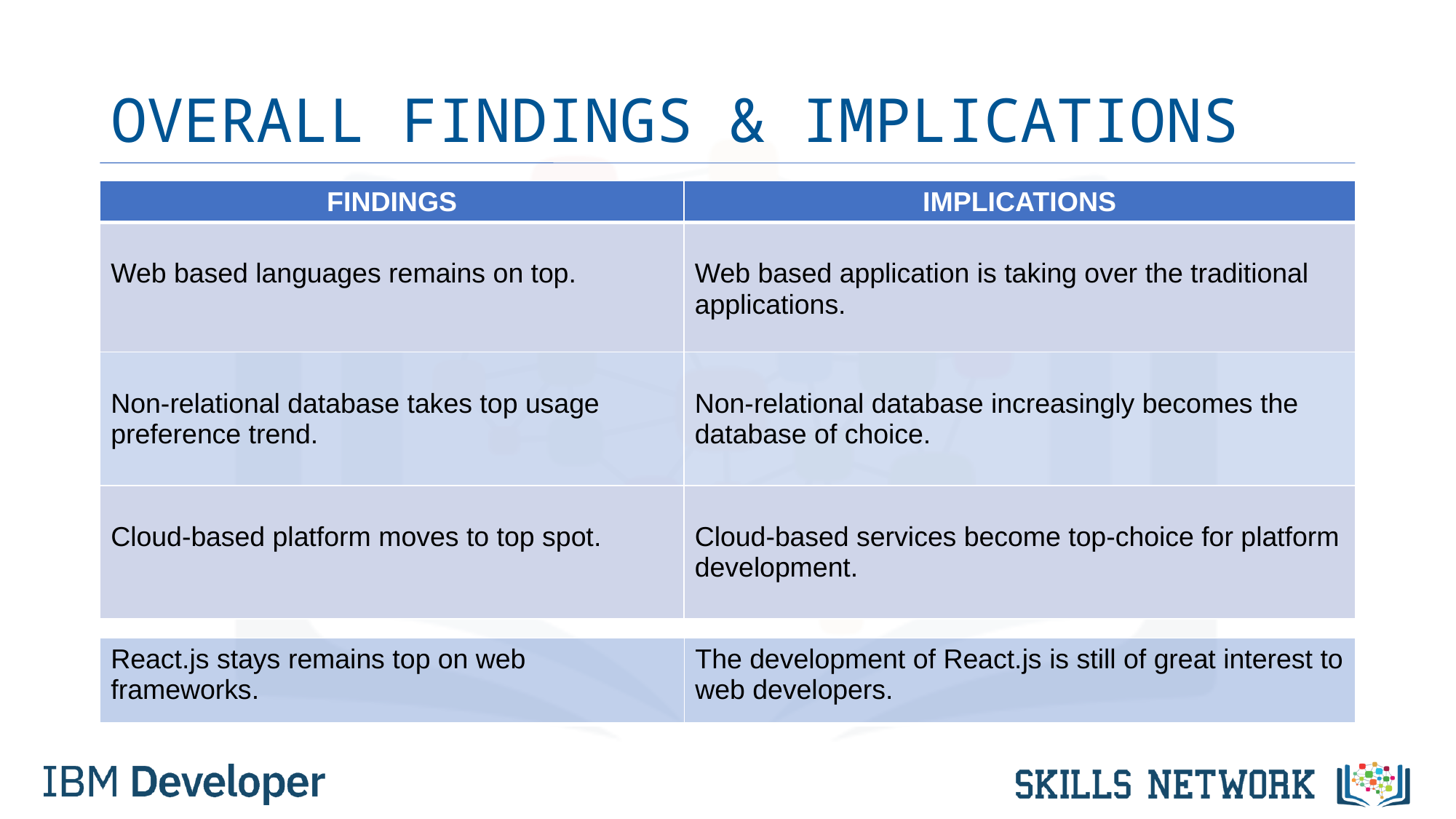

# OVERALL FINDINGS & IMPLICATIONS
| FINDINGS | IMPLICATIONS |
| --- | --- |
| Web based languages remains on top. | Web based application is taking over the traditional applications. |
| Non-relational database takes top usage preference trend. | Non-relational database increasingly becomes the database of choice. |
| Cloud-based platform moves to top spot. | Cloud-based services become top-choice for platform development. |
| React.js stays remains top on web frameworks. | The development of React.js is still of great interest to web developers. |
| --- | --- |